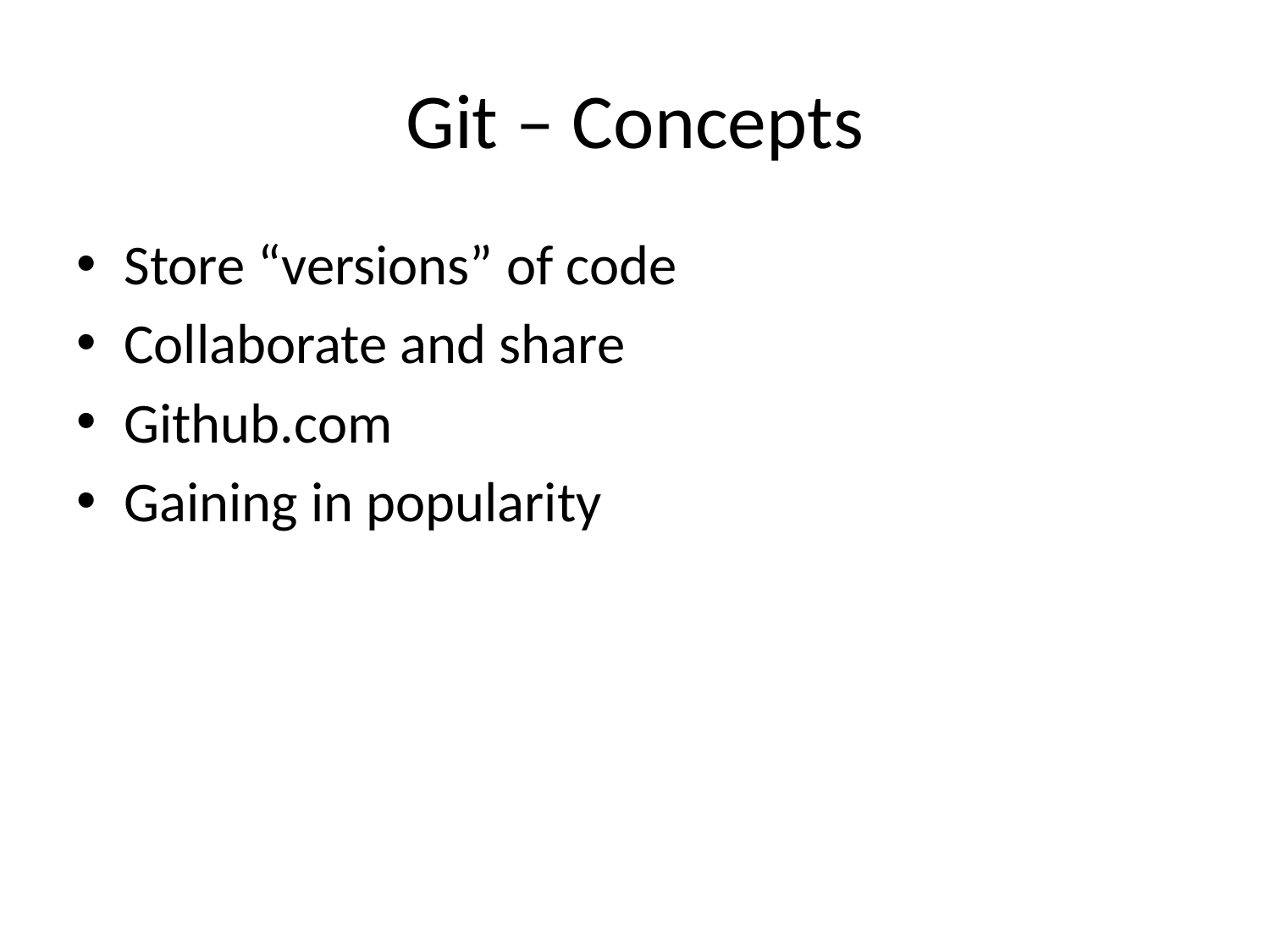

# Git – Concepts
Store “versions” of code
Collaborate and share
Github.com
Gaining in popularity